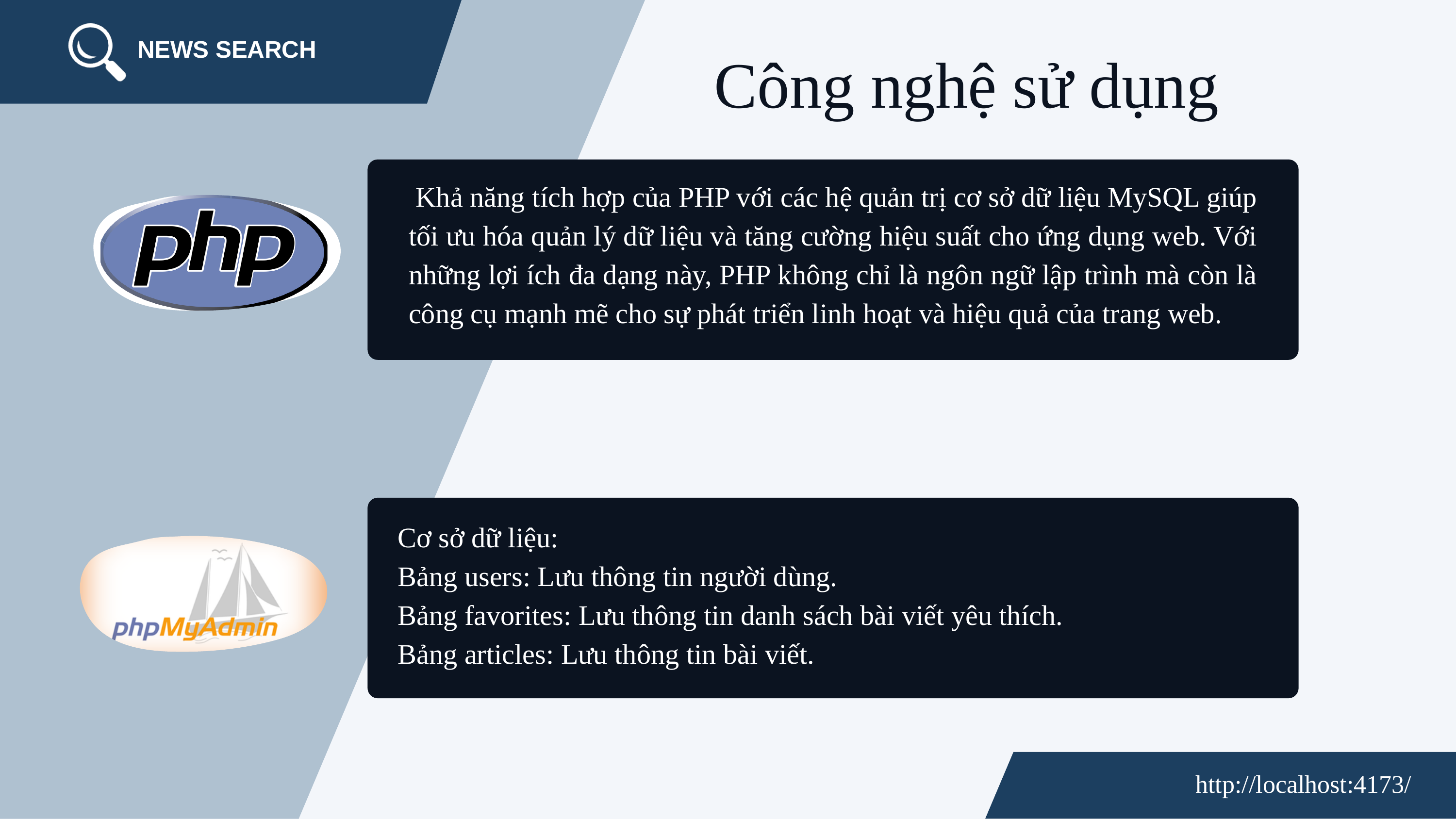

NEWS SEARCH
Công nghệ sử dụng

 Khả năng tích hợp của PHP với các hệ quản trị cơ sở dữ liệu MySQL giúp tối ưu hóa quản lý dữ liệu và tăng cường hiệu suất cho ứng dụng web. Với những lợi ích đa dạng này, PHP không chỉ là ngôn ngữ lập trình mà còn là công cụ mạnh mẽ cho sự phát triển linh hoạt và hiệu quả của trang web.

Cơ sở dữ liệu:
Bảng users: Lưu thông tin người dùng.
Bảng favorites: Lưu thông tin danh sách bài viết yêu thích.
Bảng articles: Lưu thông tin bài viết.

http://localhost:4173/